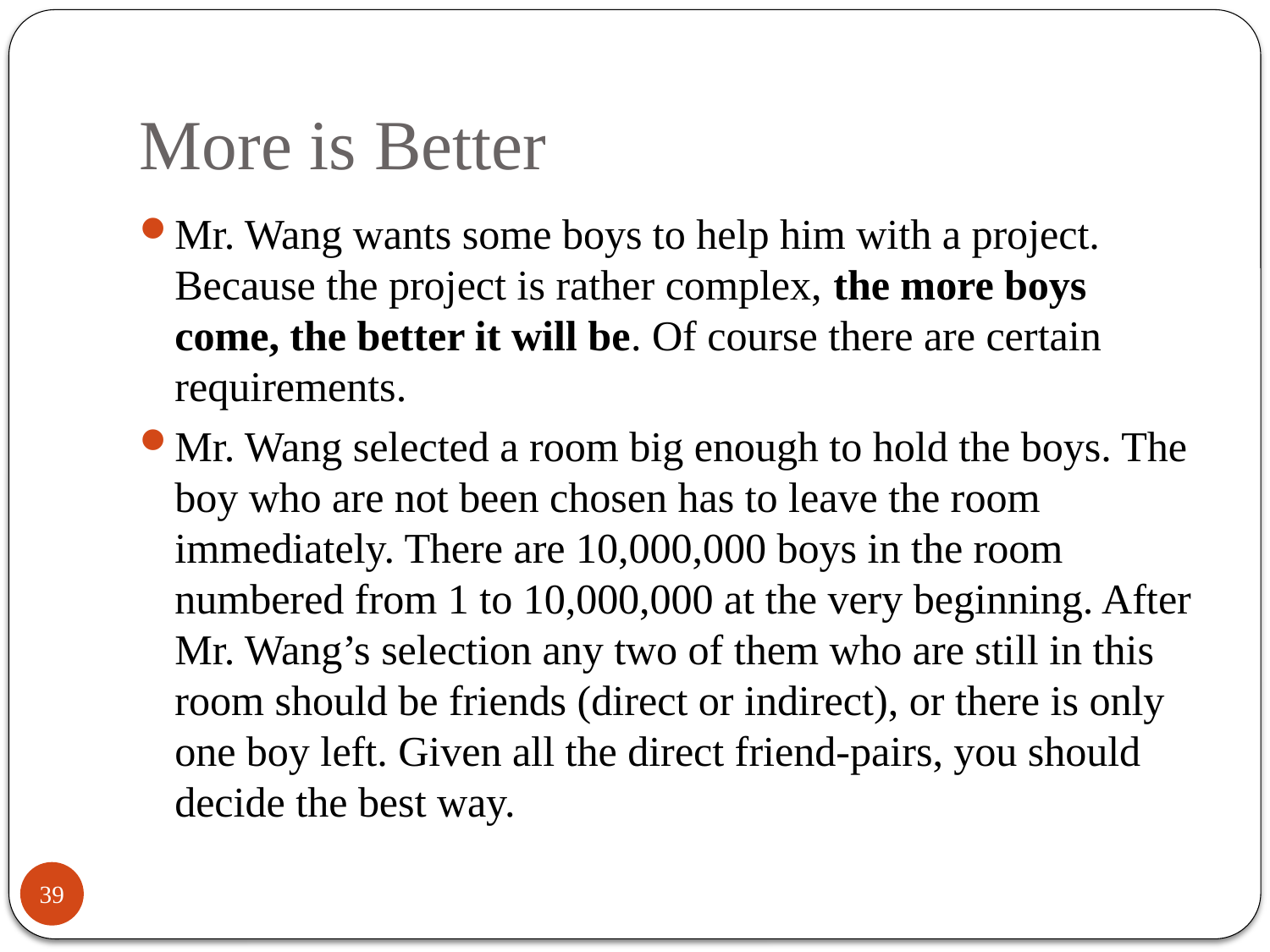

# More is Better
Mr. Wang wants some boys to help him with a project. Because the project is rather complex, the more boys come, the better it will be. Of course there are certain requirements.
Mr. Wang selected a room big enough to hold the boys. The boy who are not been chosen has to leave the room immediately. There are 10,000,000 boys in the room numbered from 1 to 10,000,000 at the very beginning. After Mr. Wang’s selection any two of them who are still in this room should be friends (direct or indirect), or there is only one boy left. Given all the direct friend-pairs, you should decide the best way.
39